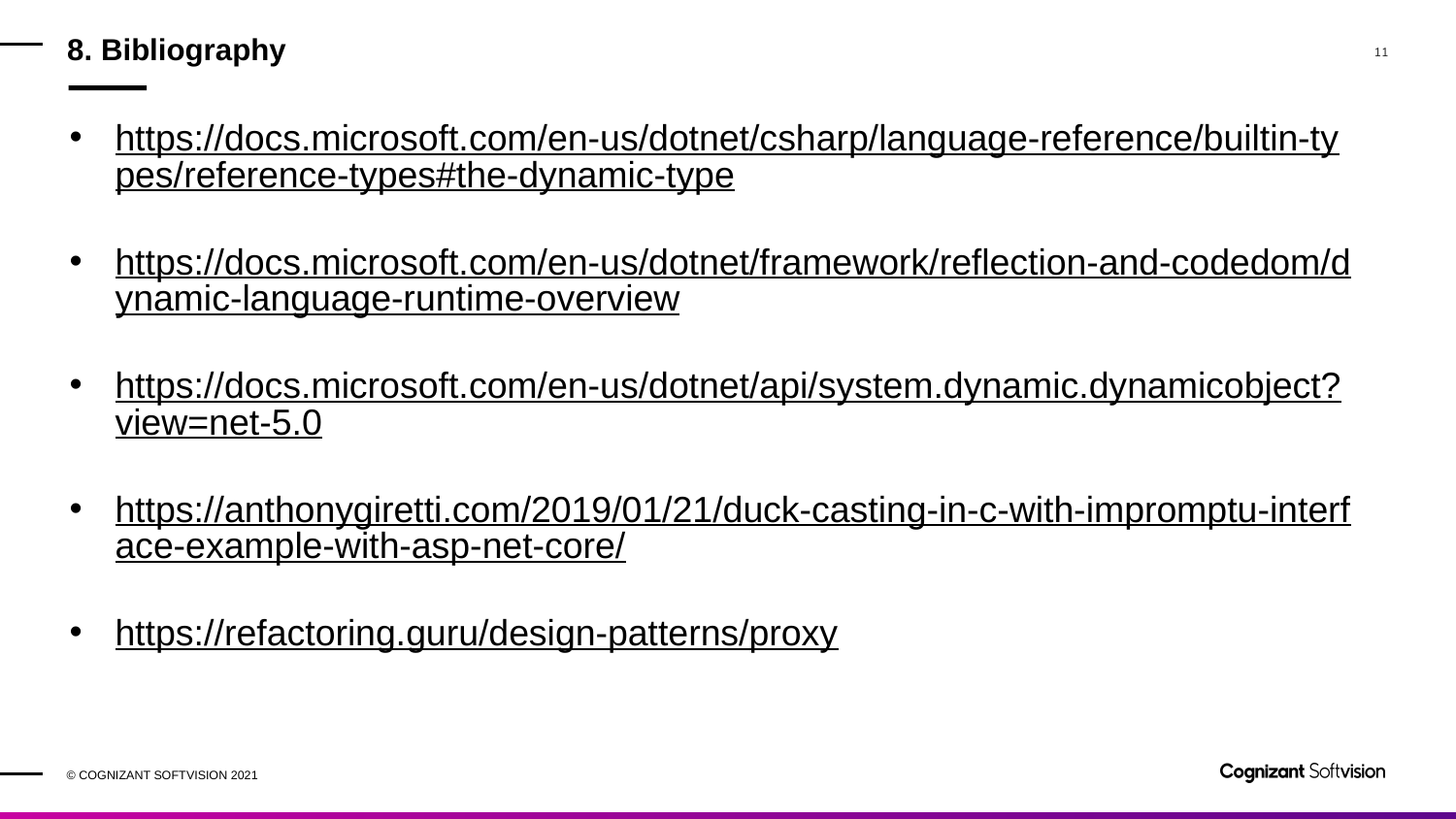

# 8. Bibliography

https://docs.microsoft.com/en-us/dotnet/csharp/language-reference/builtin-types/reference-types#the-dynamic-type

https://docs.microsoft.com/en-us/dotnet/framework/reflection-and-codedom/dynamic-language-runtime-overview

https://docs.microsoft.com/en-us/dotnet/api/system.dynamic.dynamicobject?view=net-5.0

https://anthonygiretti.com/2019/01/21/duck-casting-in-c-with-impromptu-interface-example-with-asp-net-core/

https://refactoring.guru/design-patterns/proxy